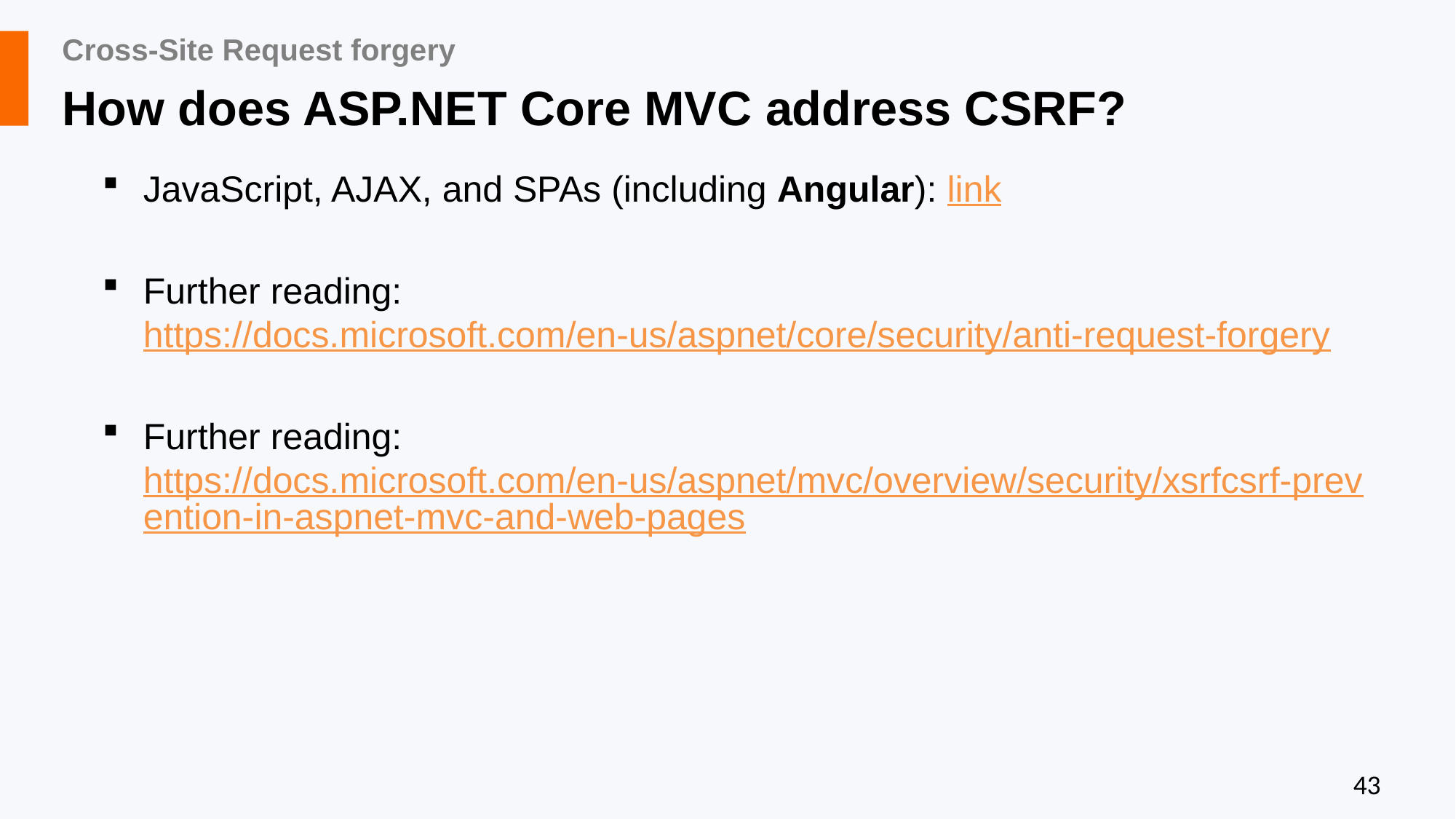

# Cross-Site Request forgery
How does ASP.NET Core MVC address CSRF?
JavaScript, AJAX, and SPAs (including Angular): link

Further reading: https://docs.microsoft.com/en-us/aspnet/core/security/anti-request-forgery

Further reading: https://docs.microsoft.com/en-us/aspnet/mvc/overview/security/xsrfcsrf-prevention-in-aspnet-mvc-and-web-pages